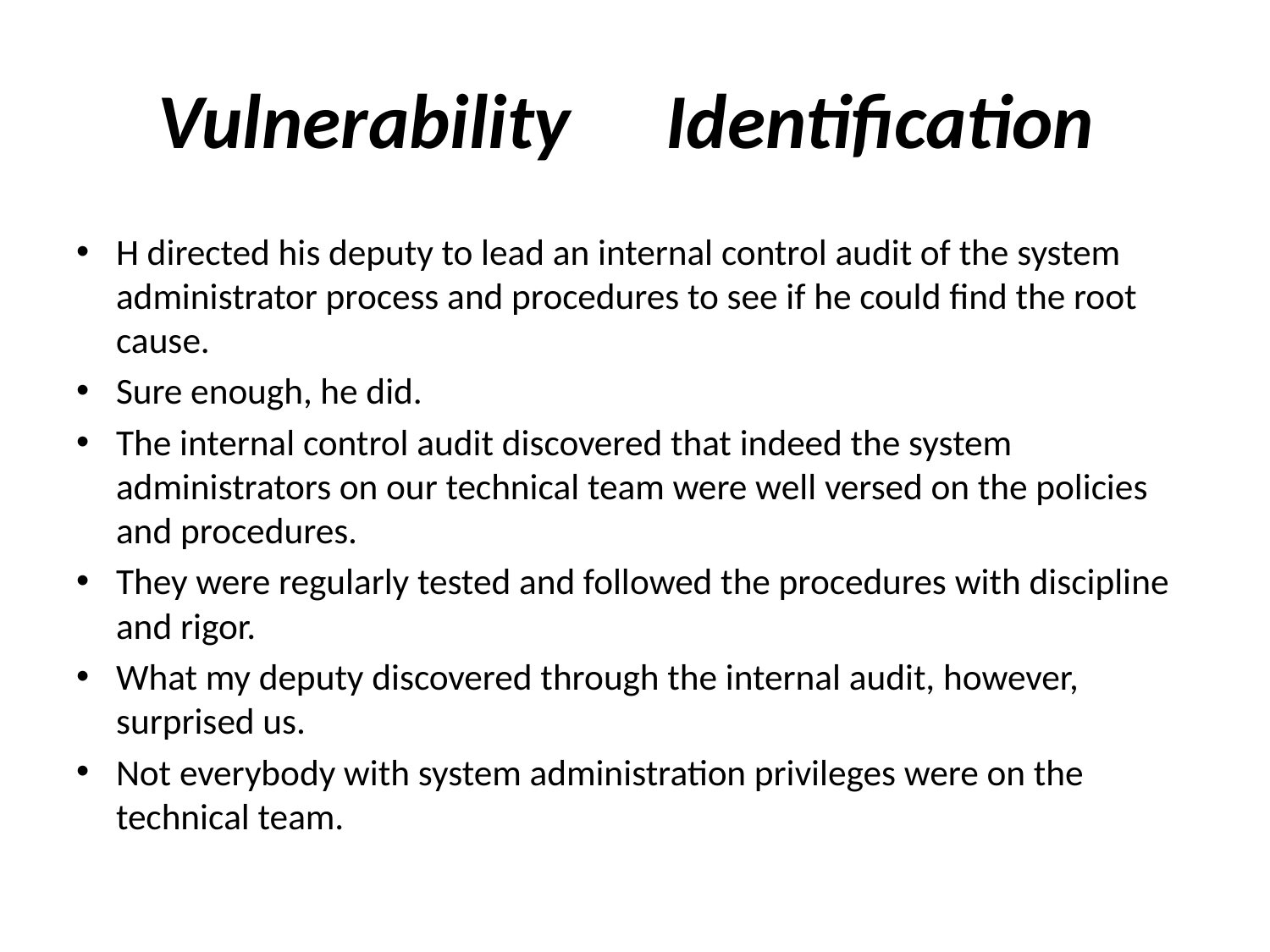

# Vulnerability	Identification
H directed his deputy to lead an internal control audit of the system administrator process and procedures to see if he could find the root cause.
Sure enough, he did.
The internal control audit discovered that indeed the system administrators on our technical team were well versed on the policies and procedures.
They were regularly tested and followed the procedures with discipline and rigor.
What my deputy discovered through the internal audit, however, surprised us.
Not everybody with system administration privileges were on the technical team.